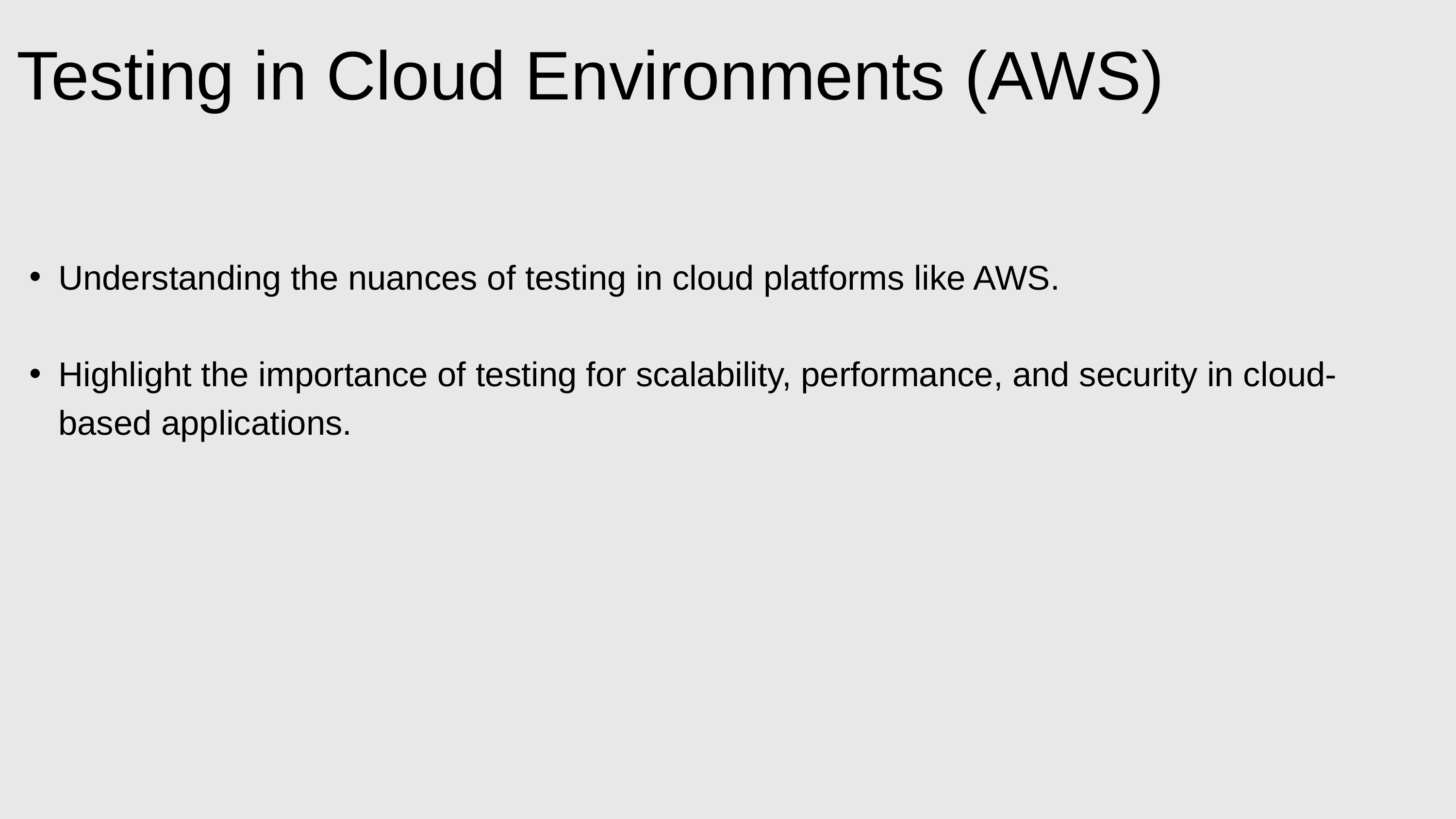

Testing in Cloud Environments (AWS)
Understanding the nuances of testing in cloud platforms like AWS.

Highlight the importance of testing for scalability, performance, and security in cloud-based applications.